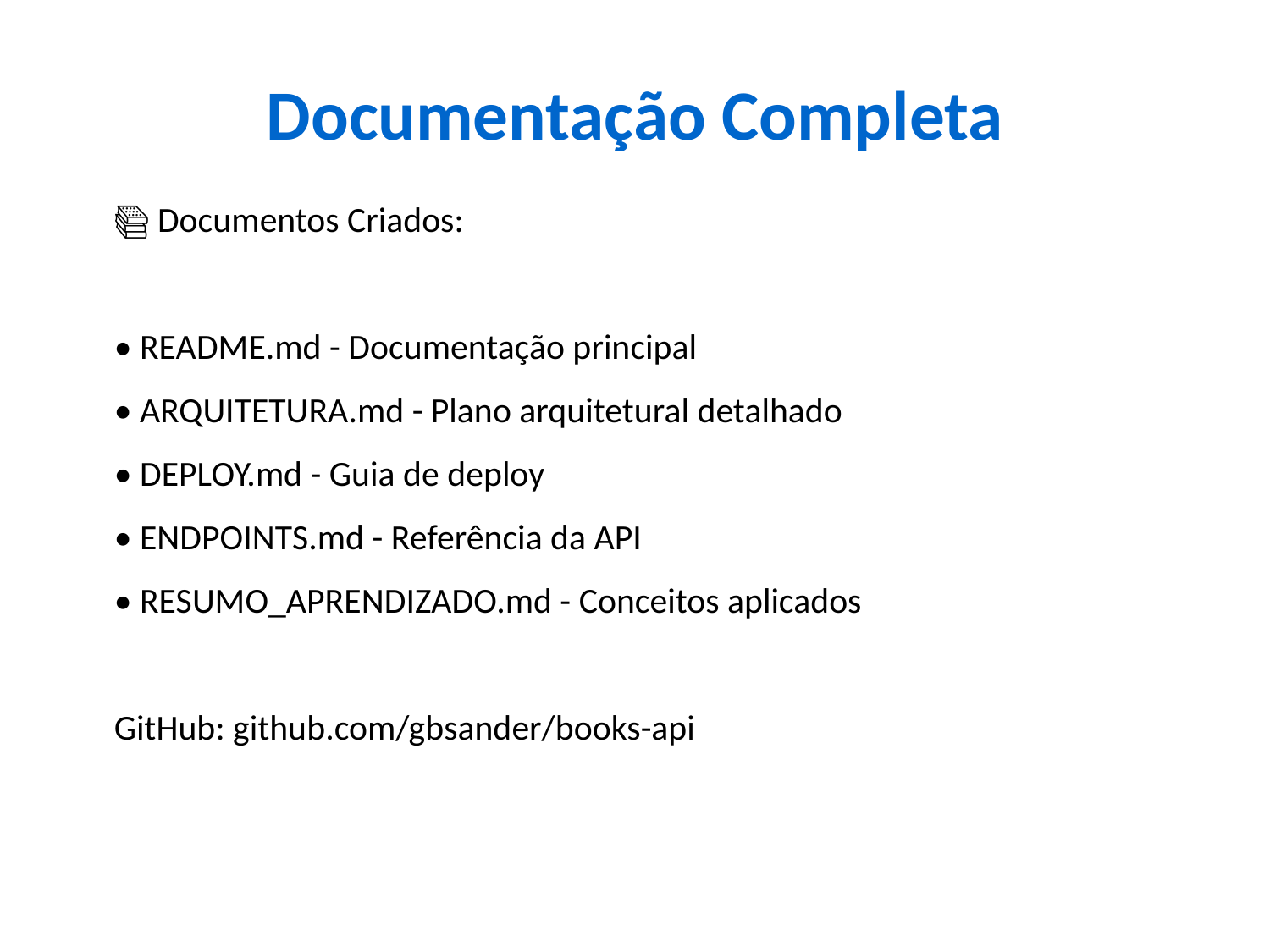

Documentação Completa
📚 Documentos Criados:

• README.md - Documentação principal
• ARQUITETURA.md - Plano arquitetural detalhado
• DEPLOY.md - Guia de deploy
• ENDPOINTS.md - Referência da API
• RESUMO_APRENDIZADO.md - Conceitos aplicados

GitHub: github.com/gbsander/books-api